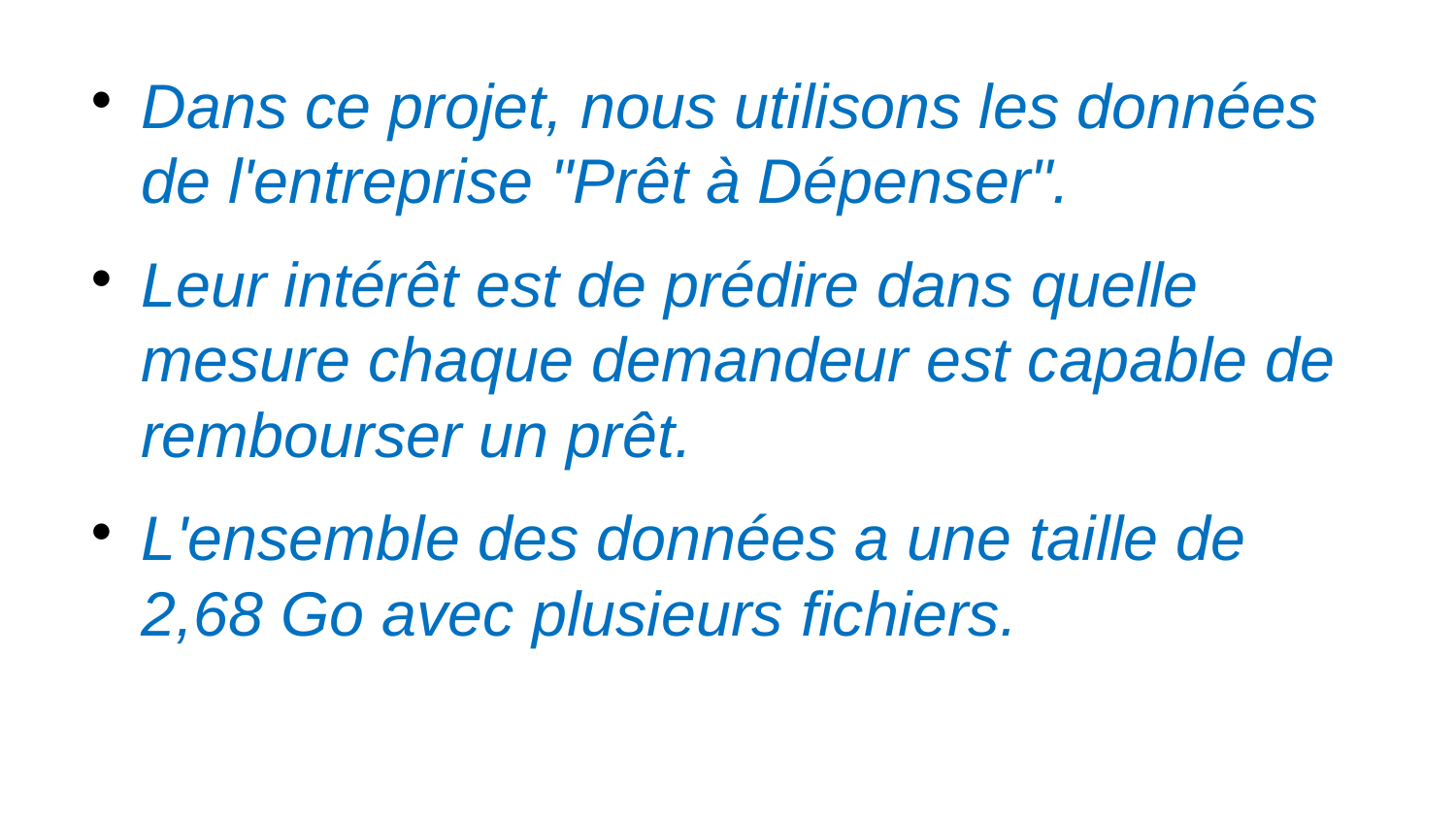

Dans ce projet, nous utilisons les données de l'entreprise "Prêt à Dépenser".
Leur intérêt est de prédire dans quelle mesure chaque demandeur est capable de rembourser un prêt.
L'ensemble des données a une taille de 2,68 Go avec plusieurs fichiers.